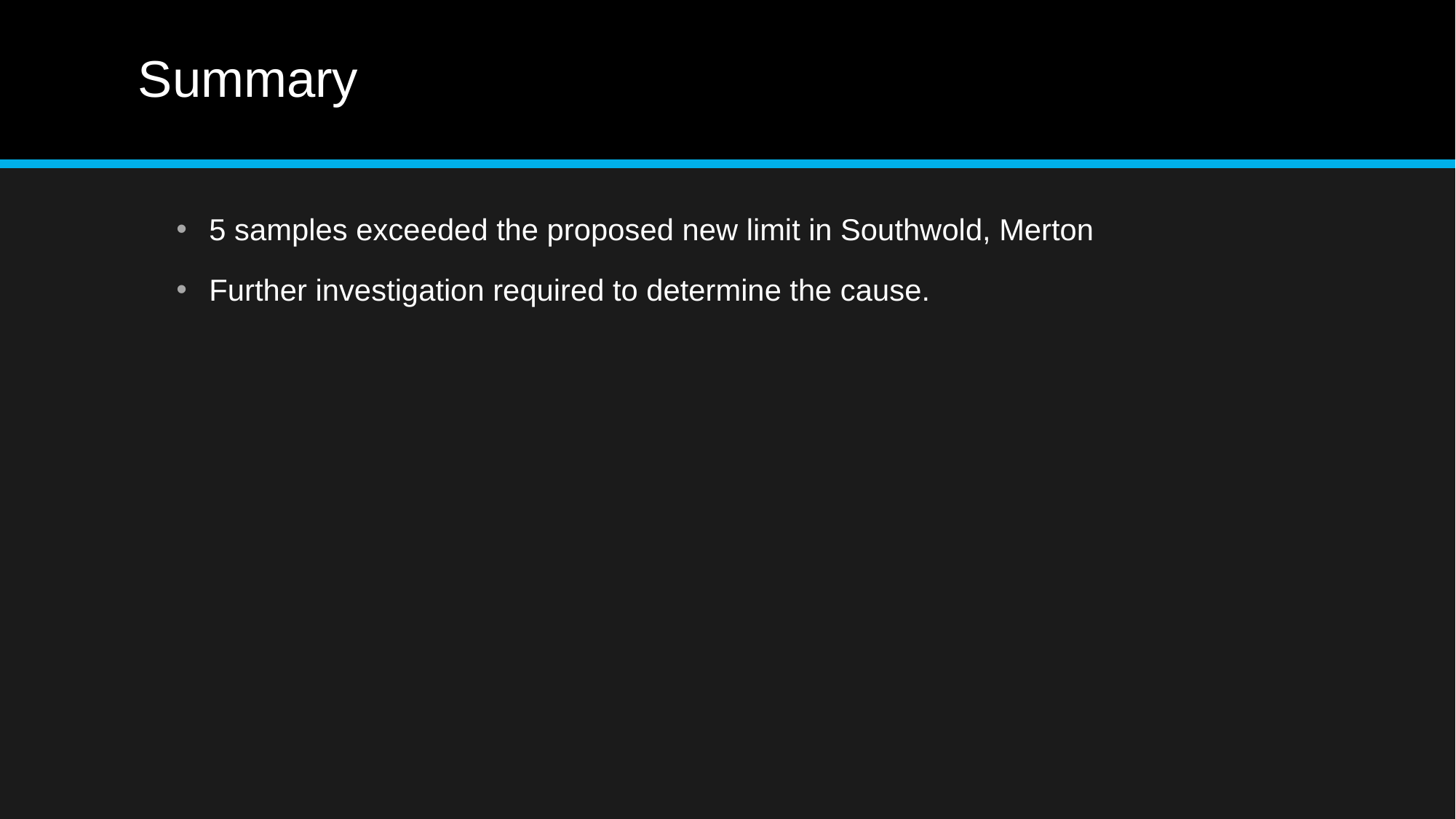

# Summary
5 samples exceeded the proposed new limit in Southwold, Merton
Further investigation required to determine the cause.